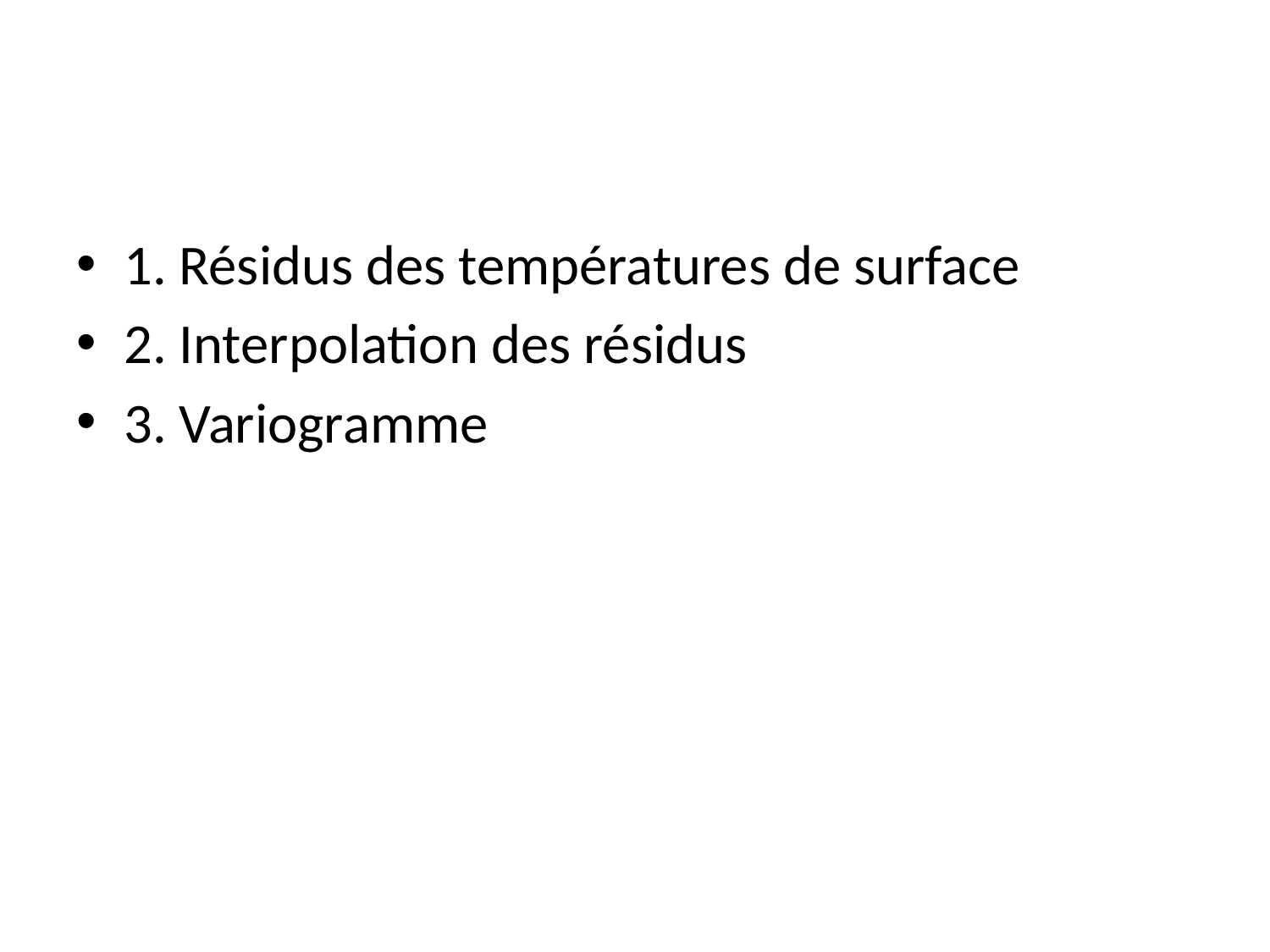

#
1. Résidus des températures de surface
2. Interpolation des résidus
3. Variogramme